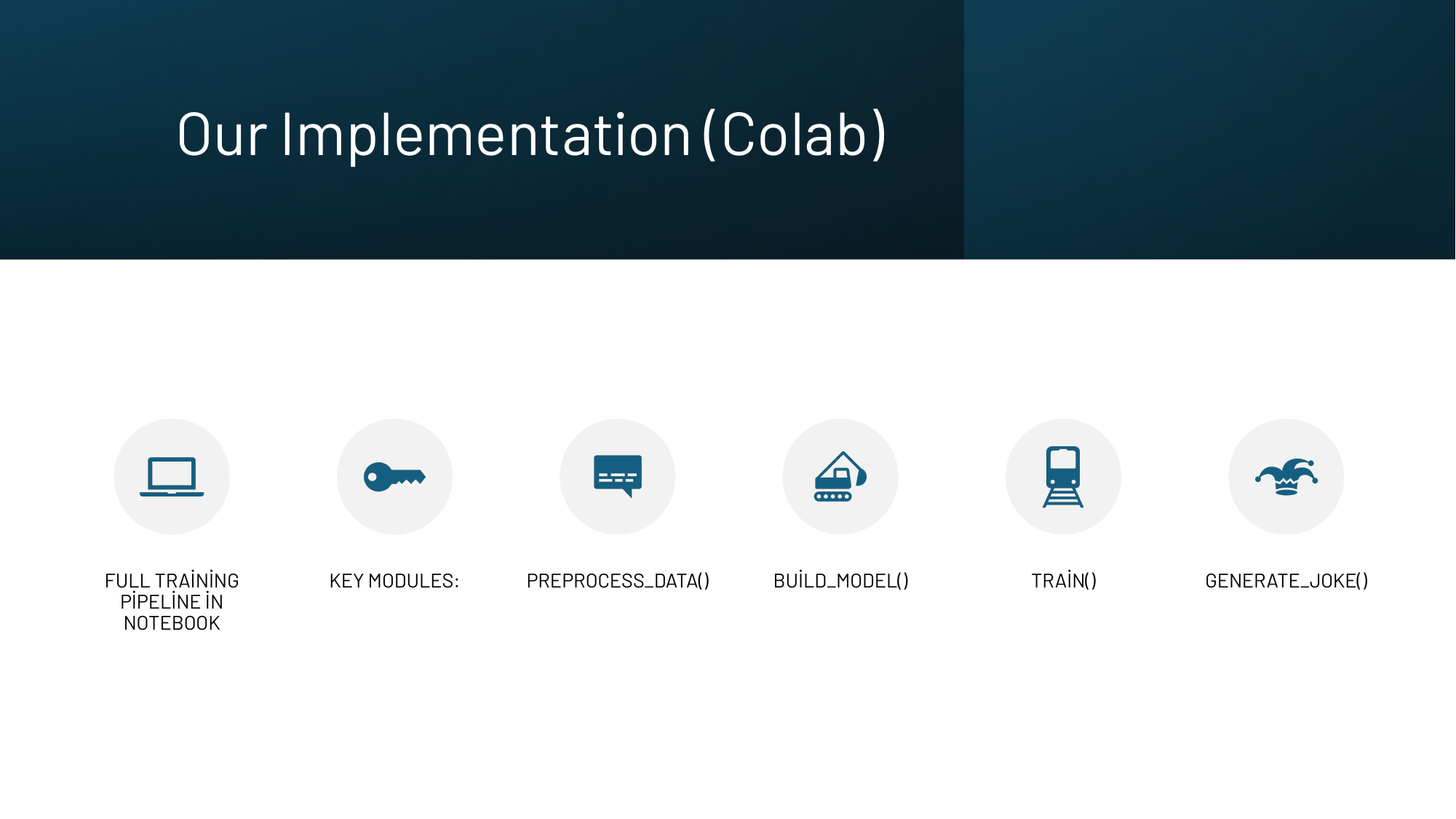

# Our Implementation (Colab)
Full training pipeline in notebook
Key modules:
preprocess_data()
build_model()
train()
generate_joke()